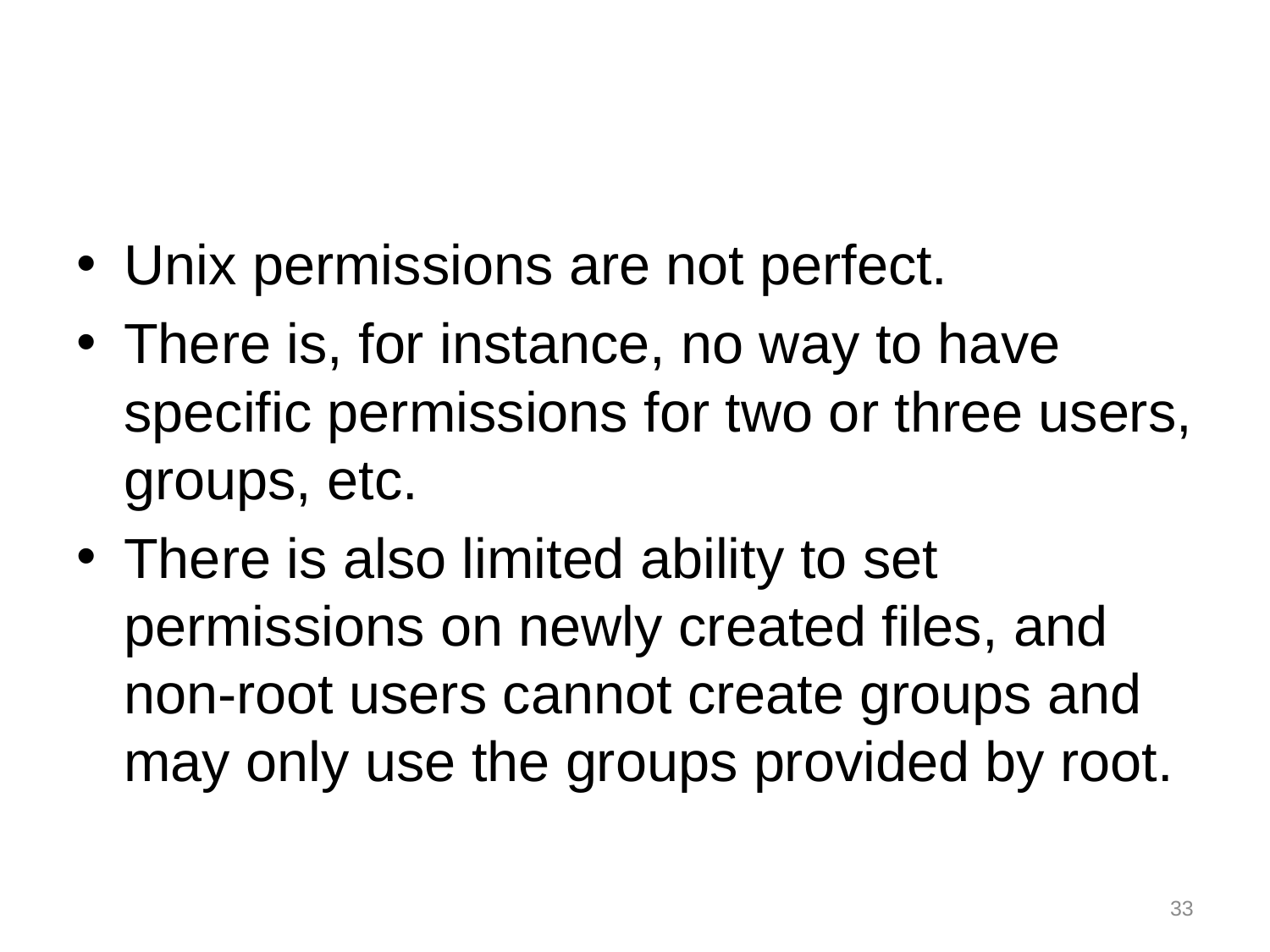

#
Unix permissions are not perfect.
There is, for instance, no way to have specific permissions for two or three users, groups, etc.
There is also limited ability to set permissions on newly created files, and non-root users cannot create groups and may only use the groups provided by root.
33